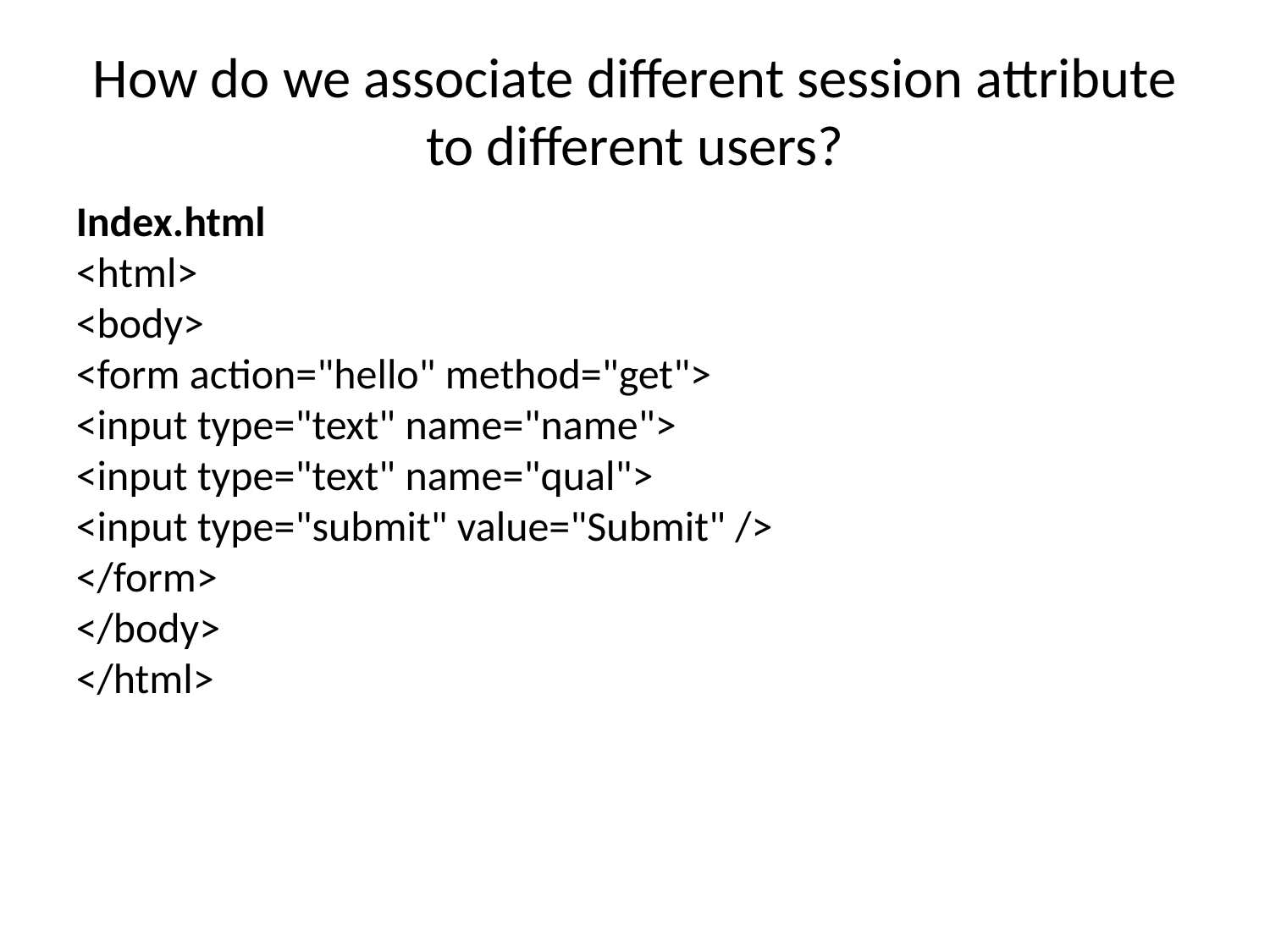

# How do we associate different session attribute to different users?
Index.html
<html>
<body>
<form action="hello" method="get">
<input type="text" name="name">
<input type="text" name="qual">
<input type="submit" value="Submit" />
</form>
</body>
</html>